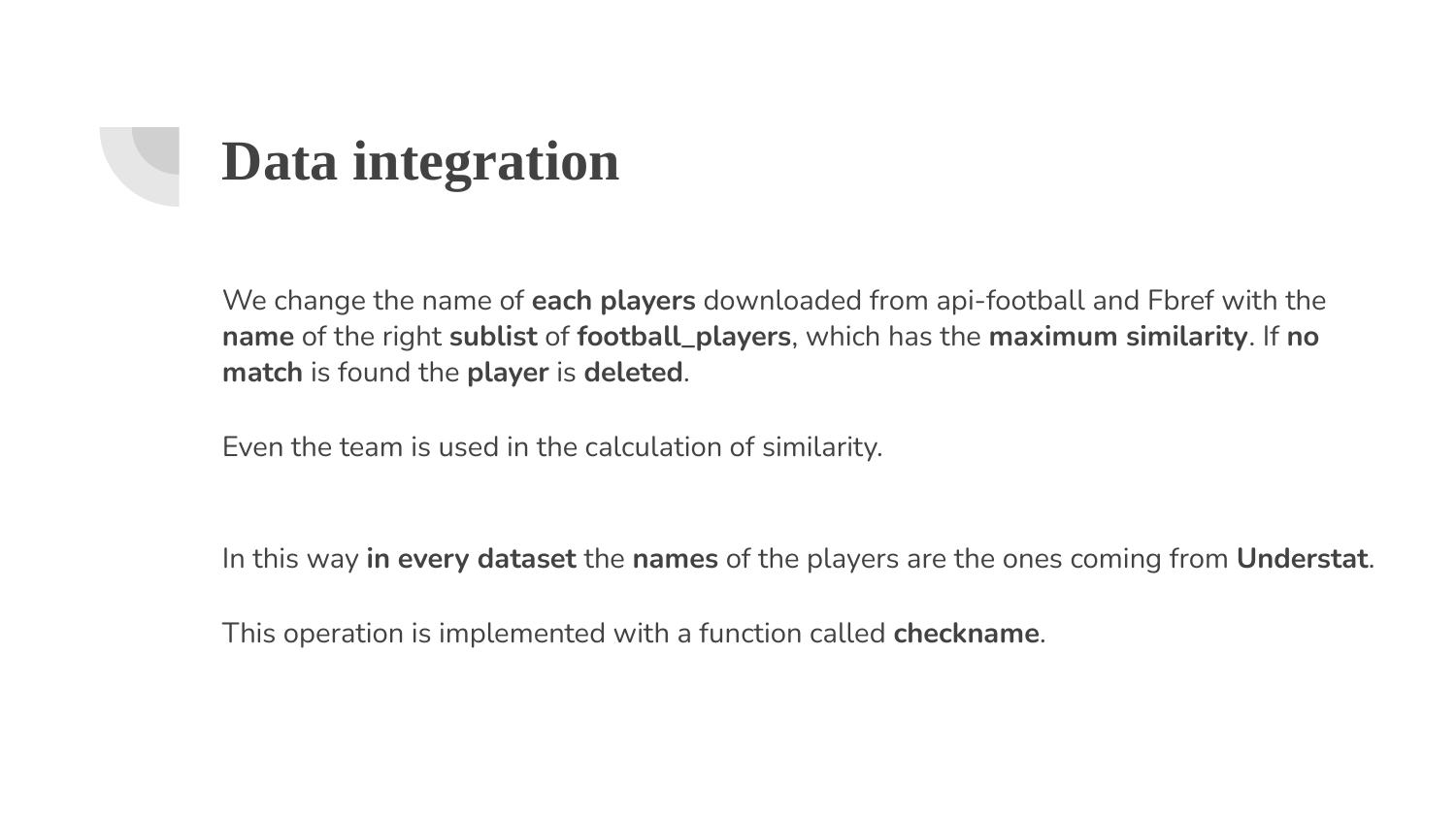

# Data integration

We change the name of each players downloaded from api-football and Fbref with the name of the right sublist of football_players, which has the maximum similarity. If no match is found the player is deleted.

Even the team is used in the calculation of similarity.

In this way in every dataset the names of the players are the ones coming from Understat.

This operation is implemented with a function called checkname.